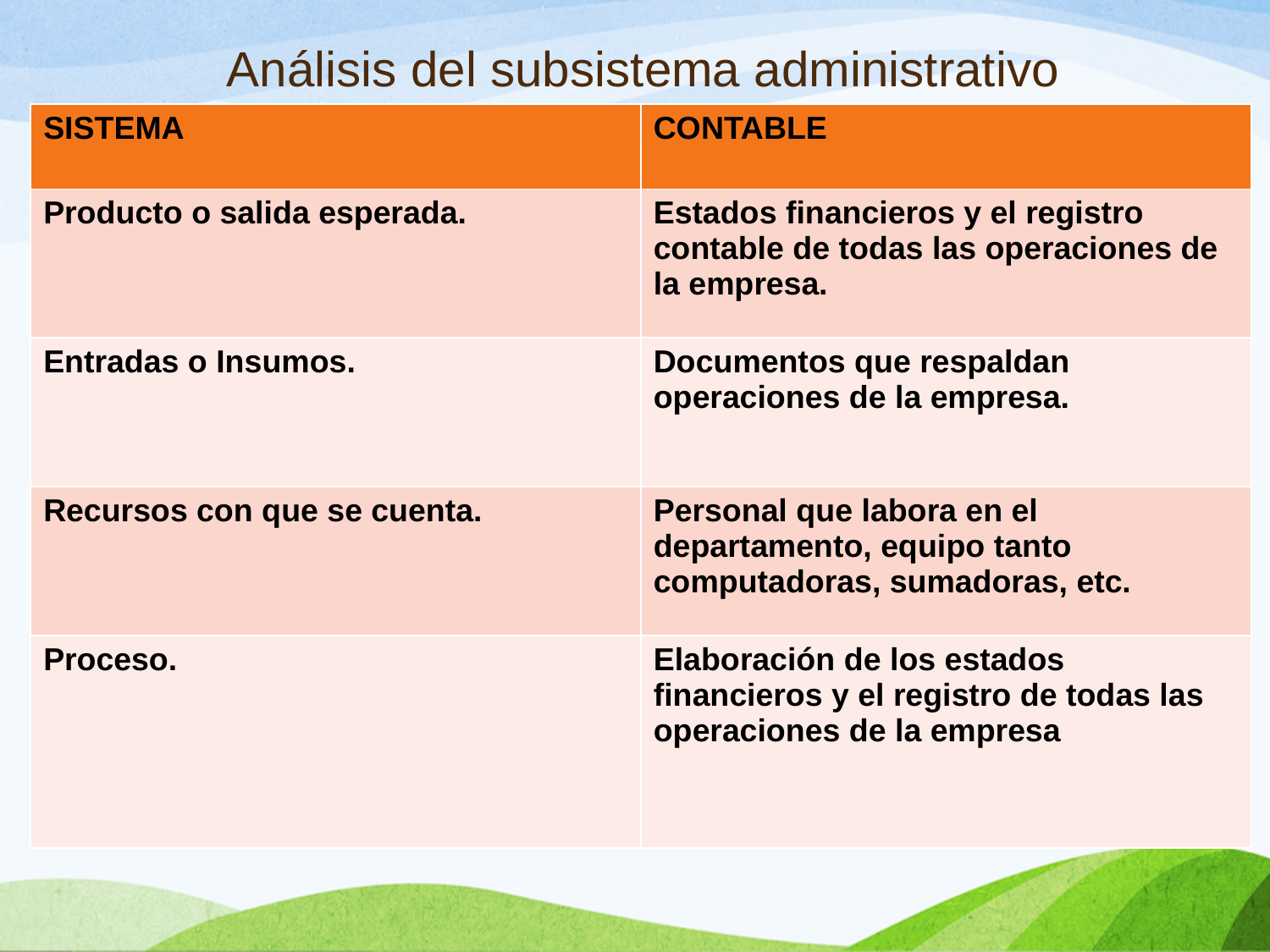

# Análisis del subsistema administrativo
| SISTEMA | CONTABLE |
| --- | --- |
| Producto o salida esperada. | Estados financieros y el registro contable de todas las operaciones de la empresa. |
| Entradas o Insumos. | Documentos que respaldan operaciones de la empresa. |
| Recursos con que se cuenta. | Personal que labora en el departamento, equipo tanto computadoras, sumadoras, etc. |
| Proceso. | Elaboración de los estados financieros y el registro de todas las operaciones de la empresa |